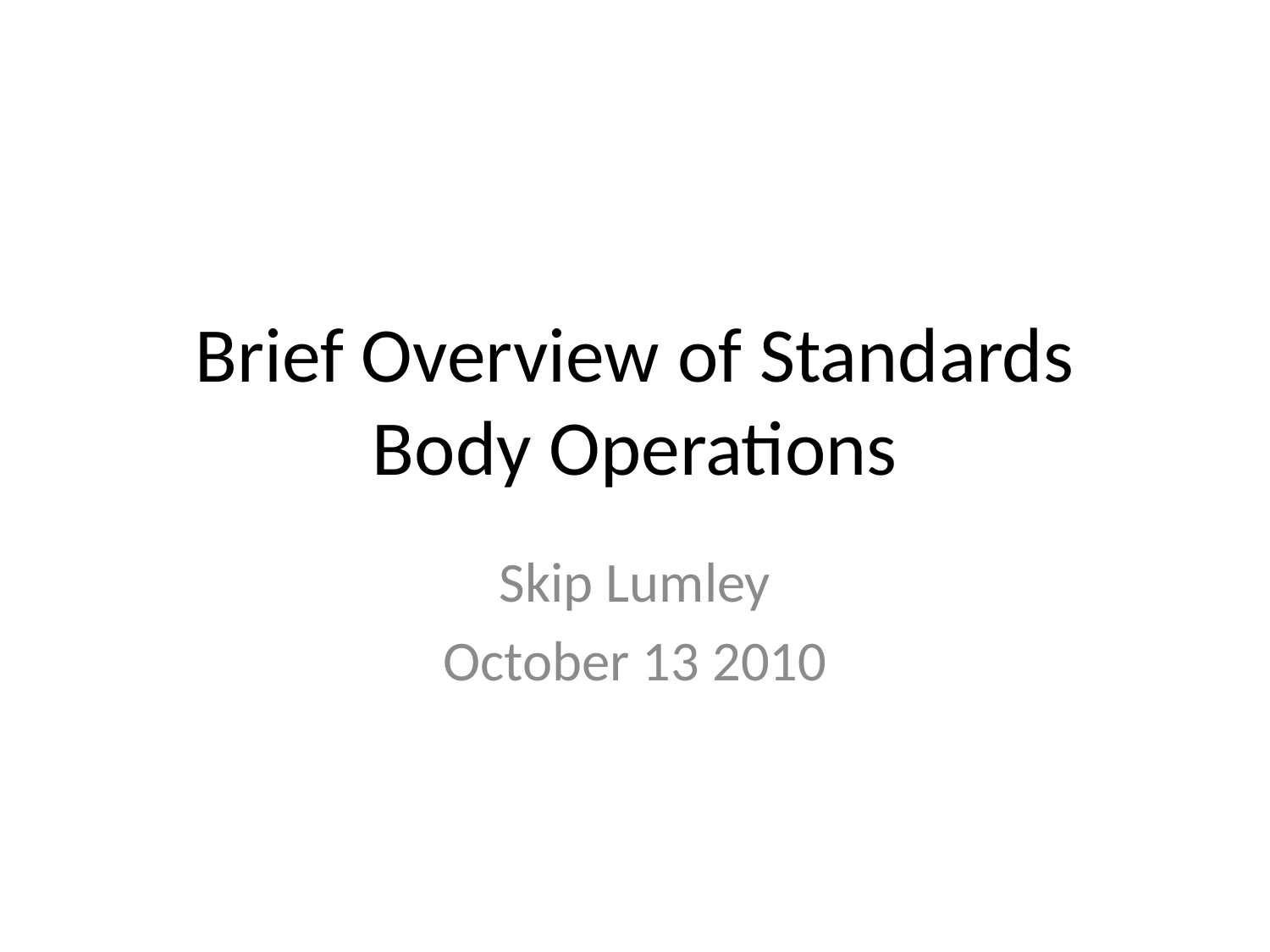

# Brief Overview of Standards Body Operations
Skip Lumley
October 13 2010